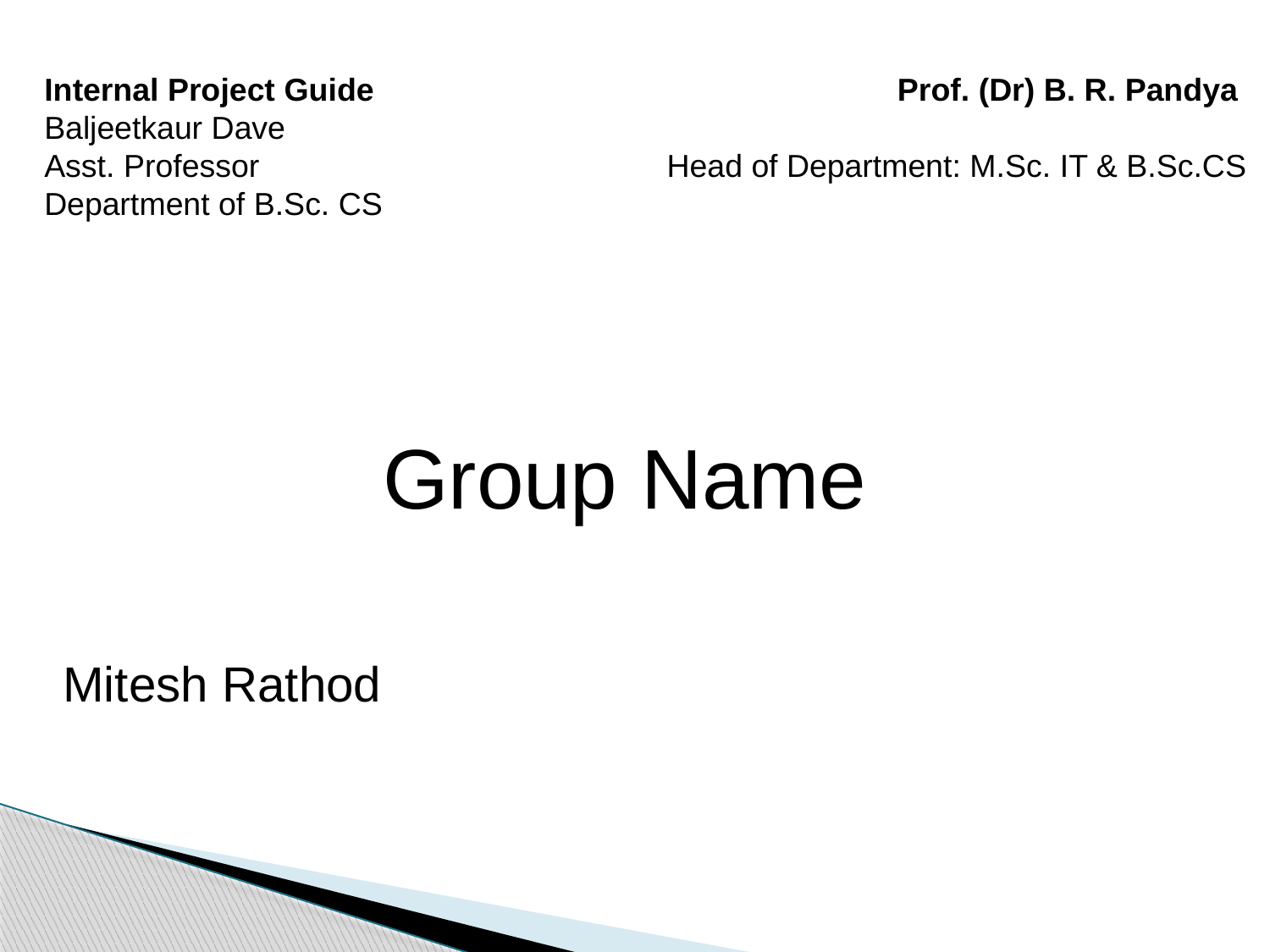

Internal Project Guide
Baljeetkaur Dave
Asst. Professor
Department of B.Sc. CS
 Prof. (Dr) B. R. Pandya

Head of Department: M.Sc. IT & B.Sc.CS
Group Name
      Mitesh Rathod